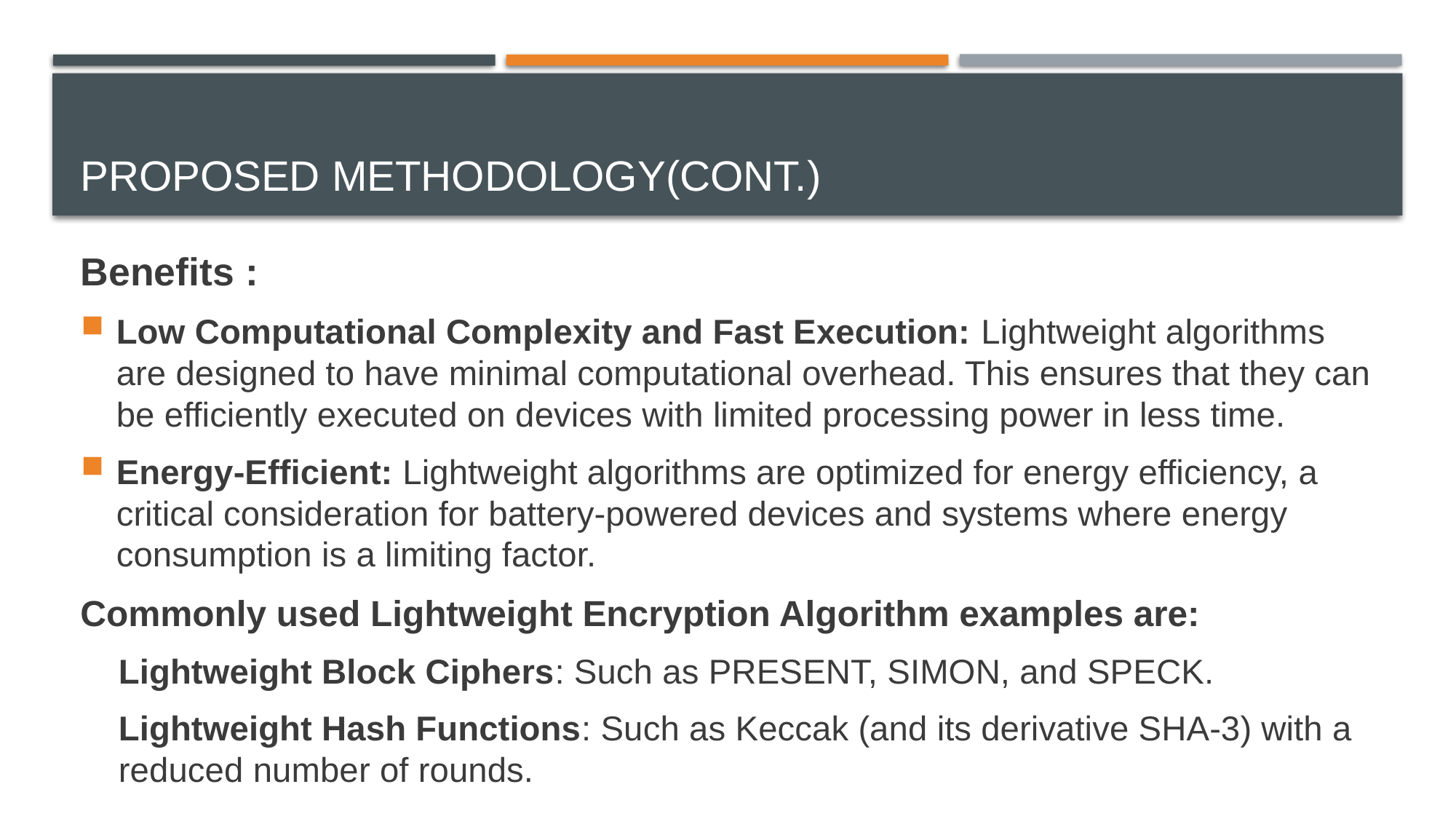

# Proposed METHODOLOGY(cont.)
Benefits :
Low Computational Complexity and Fast Execution: Lightweight algorithms are designed to have minimal computational overhead. This ensures that they can be efficiently executed on devices with limited processing power in less time.
Energy-Efficient: Lightweight algorithms are optimized for energy efficiency, a critical consideration for battery-powered devices and systems where energy consumption is a limiting factor.
Commonly used Lightweight Encryption Algorithm examples are:
Lightweight Block Ciphers: Such as PRESENT, SIMON, and SPECK.
Lightweight Hash Functions: Such as Keccak (and its derivative SHA-3) with a reduced number of rounds.